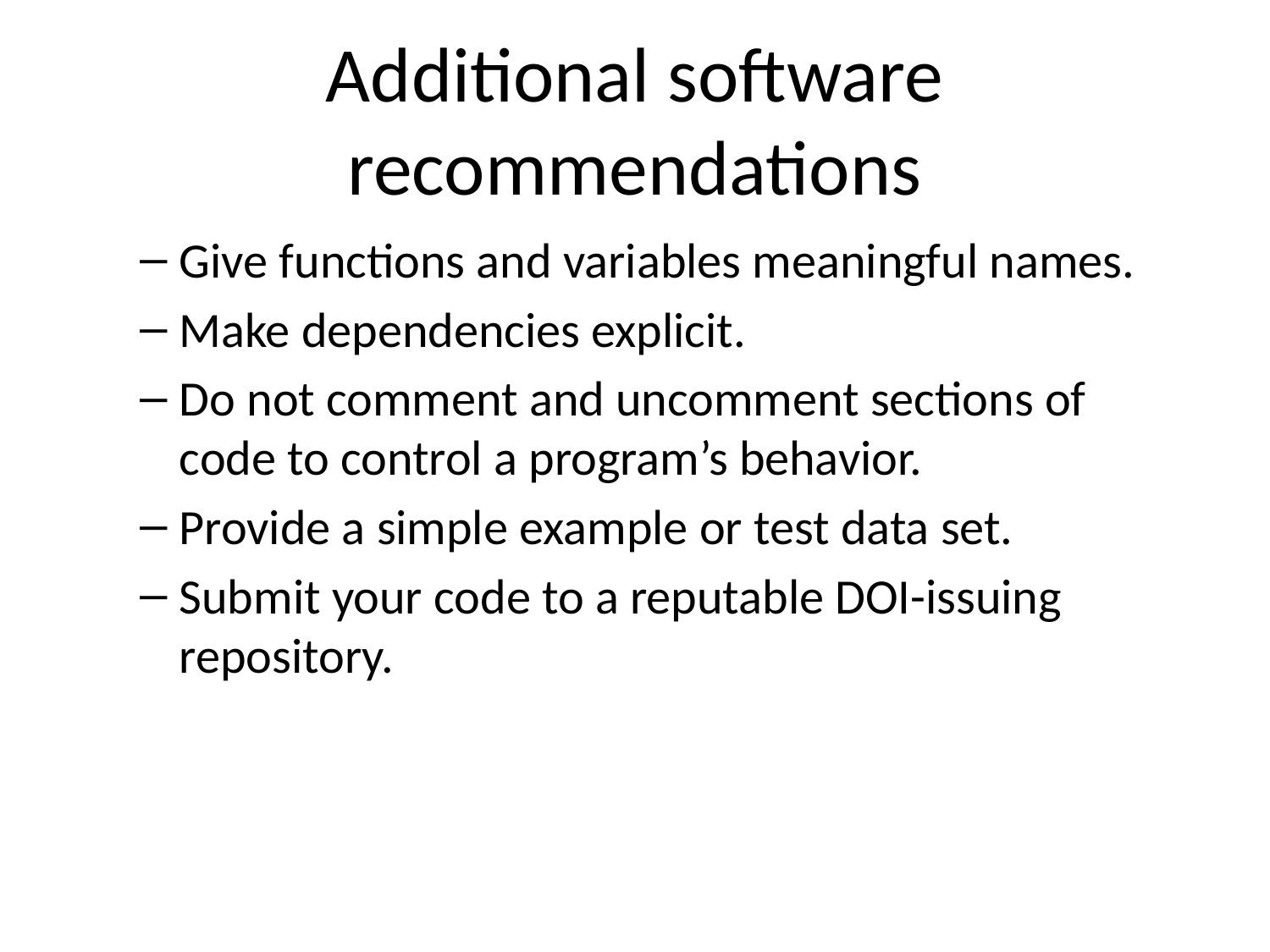

# Additional software recommendations
Give functions and variables meaningful names.
Make dependencies explicit.
Do not comment and uncomment sections of code to control a program’s behavior.
Provide a simple example or test data set.
Submit your code to a reputable DOI-issuing repository.